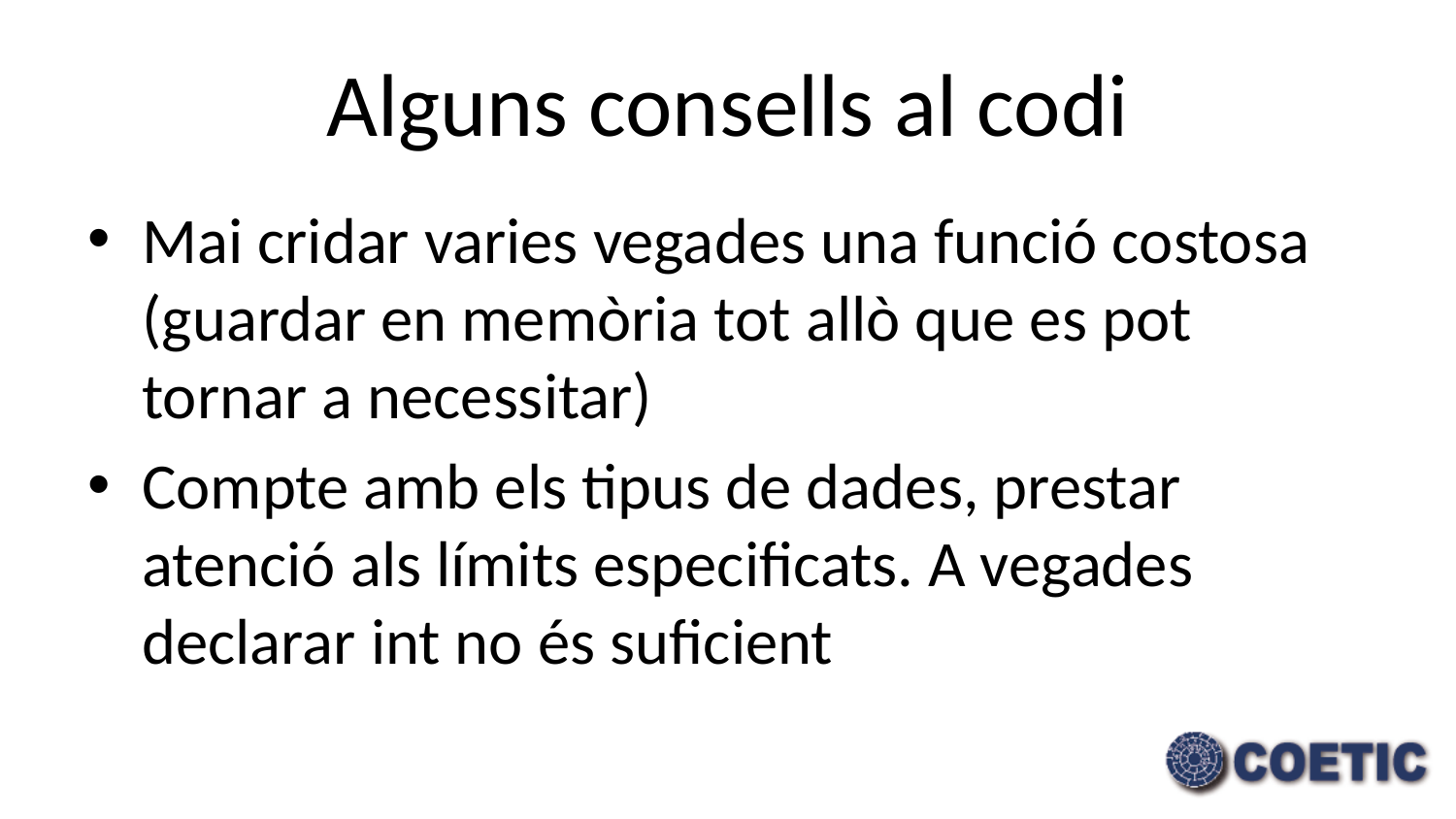

# Alguns consells al codi
Mai cridar varies vegades una funció costosa (guardar en memòria tot allò que es pot tornar a necessitar)
Compte amb els tipus de dades, prestar atenció als límits especificats. A vegades declarar int no és suficient